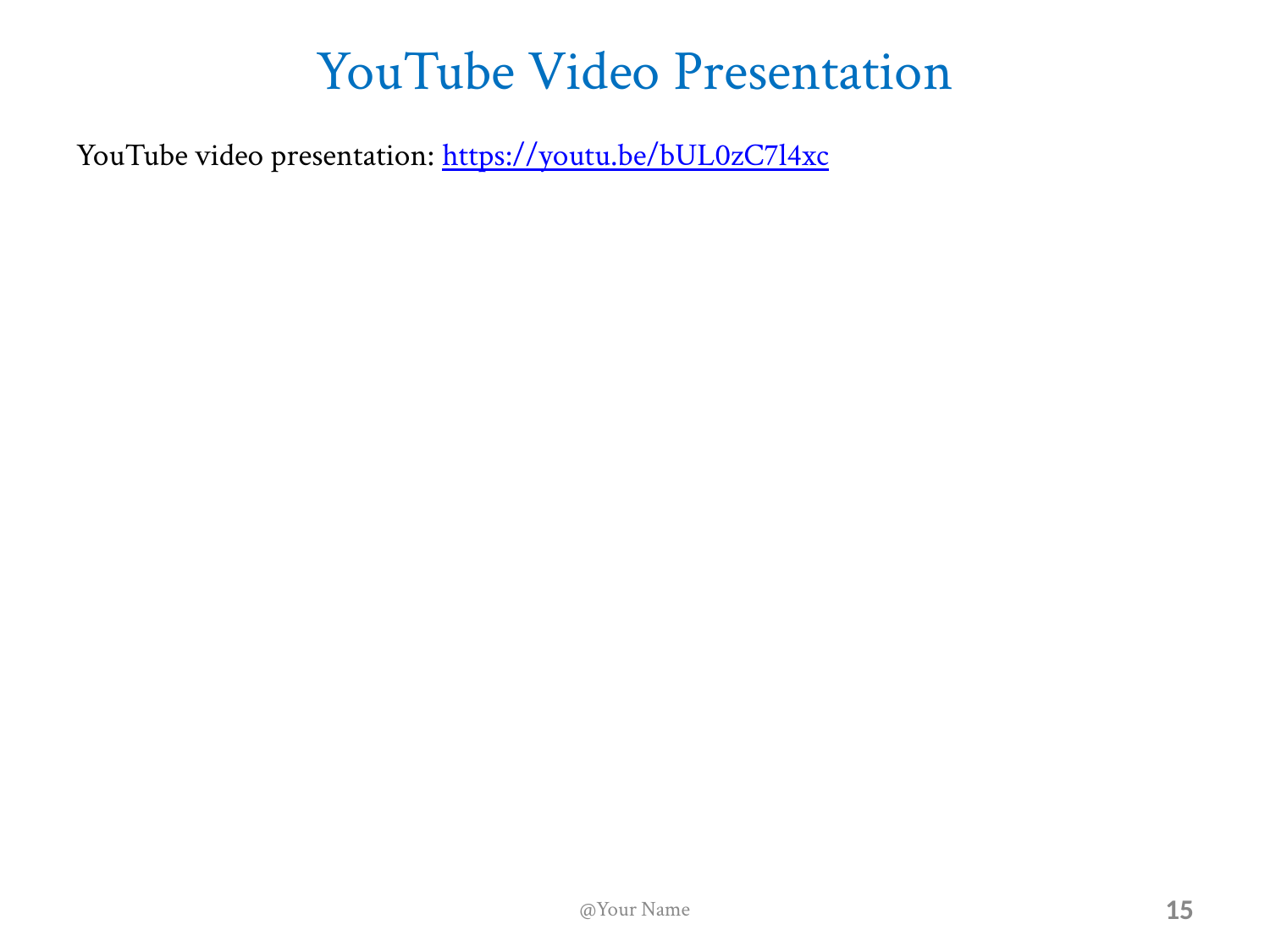

# YouTube Video Presentation
YouTube video presentation: https://youtu.be/bUL0zC7l4xc

@Your Name
15